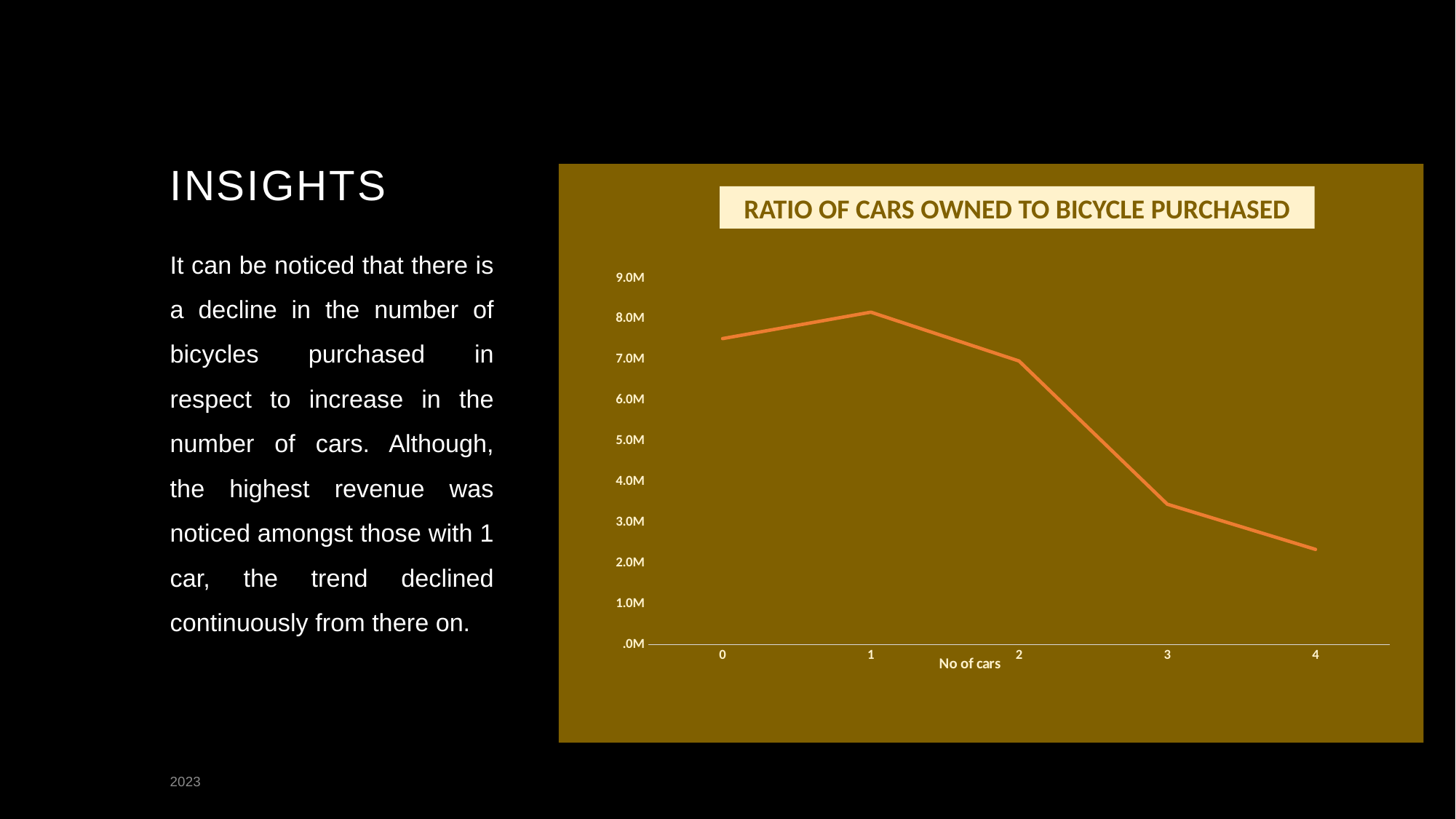

# INSIGHTS

RATIO OF CARS OWNED TO BICYCLE PURCHASED

### Chart

| Category | Yes |
|---|---|
| 0 | 7520000.0 |
| 1 | 8170000.0 |
| 2 | 6970000.0 |
| 3 | 3450000.0 |
| 4 | 2340000.0 |
It can be noticed that there is a decline in the number of bicycles purchased in respect to increase in the number of cars. Although, the highest revenue was noticed amongst those with 1 car, the trend declined continuously from there on.
2023
7